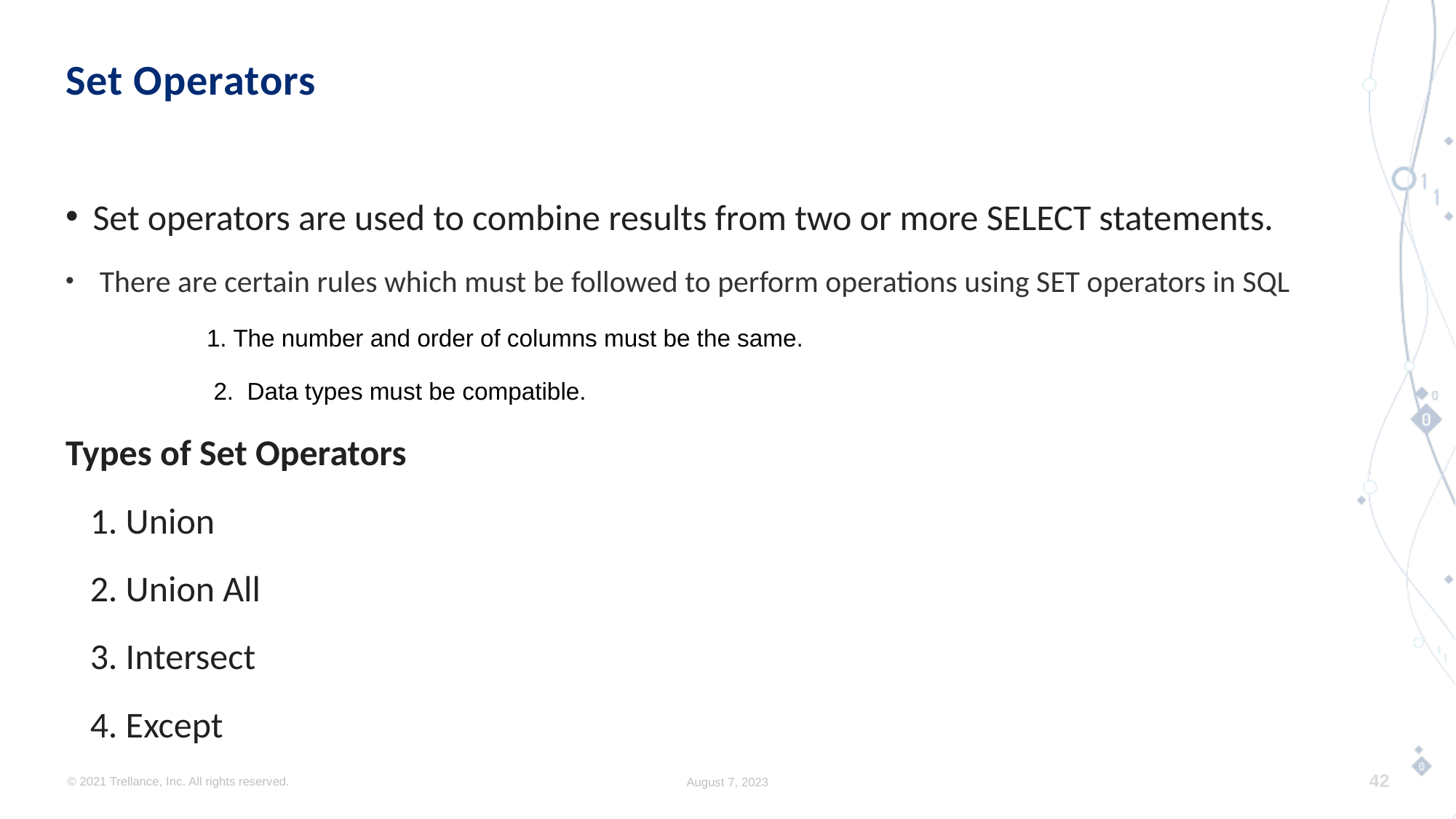

# Set Operators
Set operators are used to combine results from two or more SELECT statements.
 There are certain rules which must be followed to perform operations using SET operators in SQL
                     1. The number and order of columns must be the same.
                      2.  Data types must be compatible.
Types of Set Operators
   1. Union
   2. Union All
   3. Intersect
   4. Except
© 2021 Trellance, Inc. All rights reserved.
August 7, 2023
42